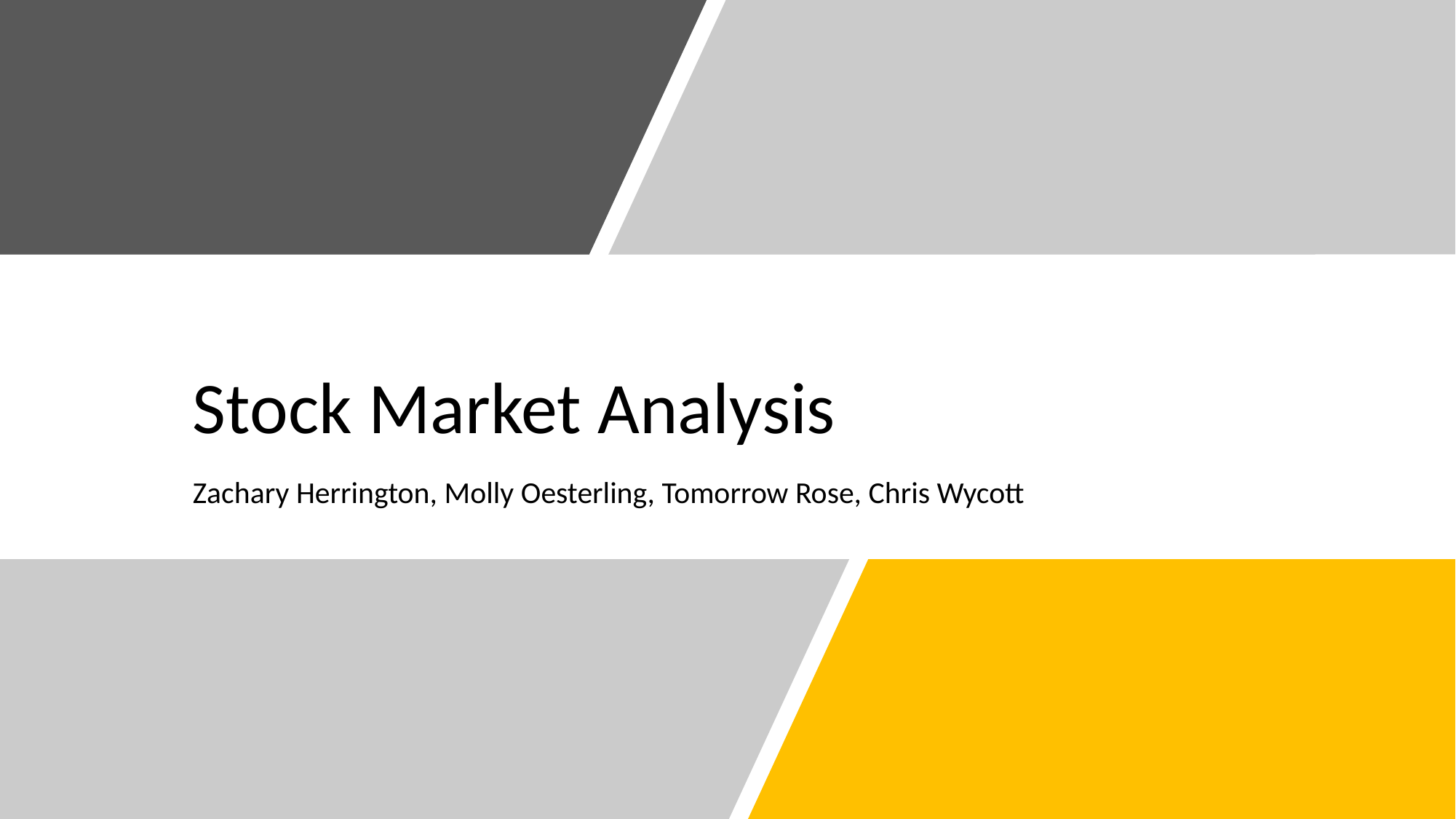

# Stock Market Analysis
Zachary Herrington, Molly Oesterling, Tomorrow Rose, Chris Wycott